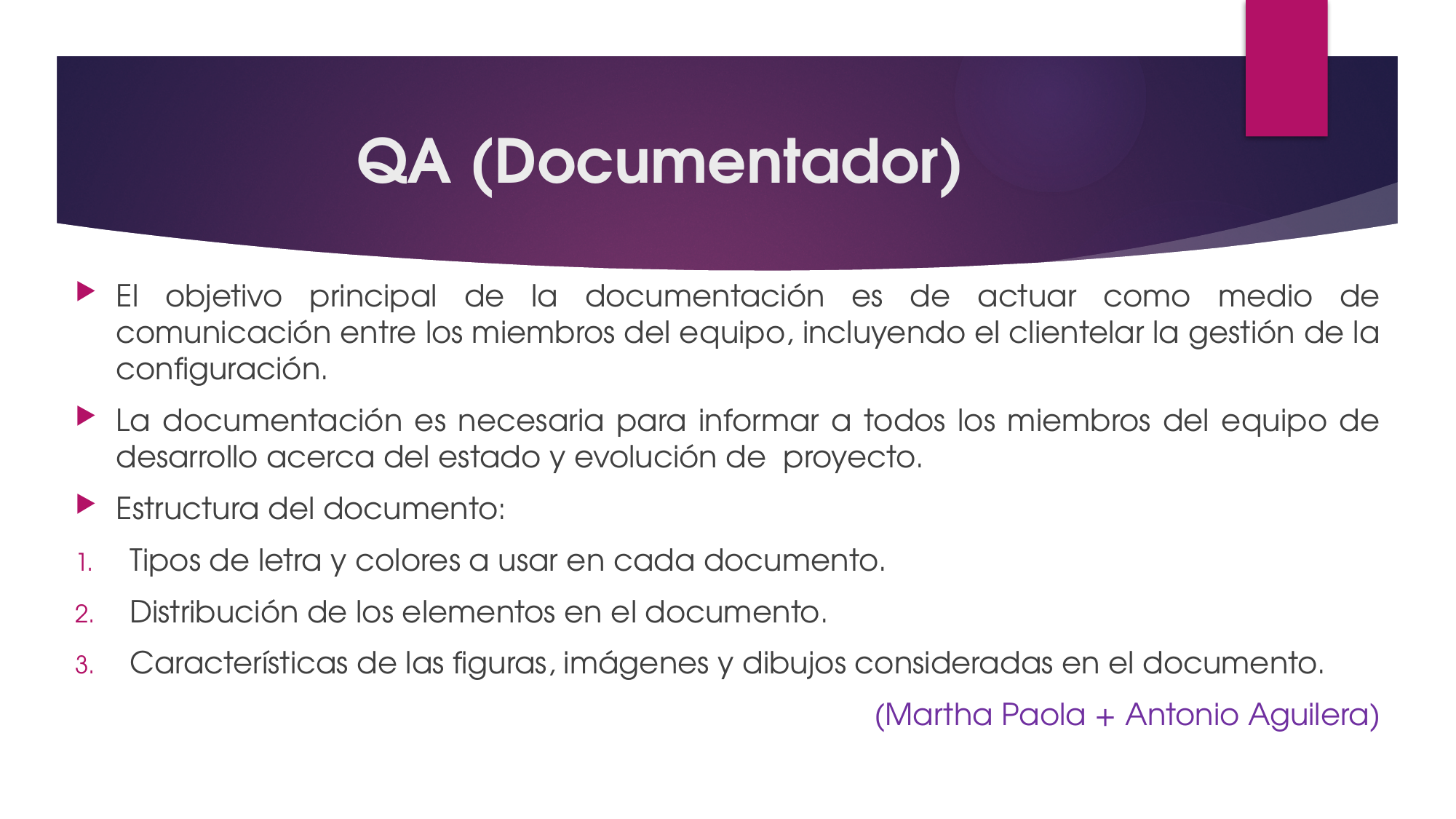

# QA (Documentador)
El objetivo principal de la documentación es de actuar como medio de comunicación entre los miembros del equipo, incluyendo el clientelar la gestión de la configuración.
La documentación es necesaria para informar a todos los miembros del equipo de desarrollo acerca del estado y evolución de  proyecto.
Estructura del documento:
Tipos de letra y colores a usar en cada documento.
Distribución de los elementos en el documento.
Características de las figuras, imágenes y dibujos consideradas en el documento.
(Martha Paola + Antonio Aguilera)